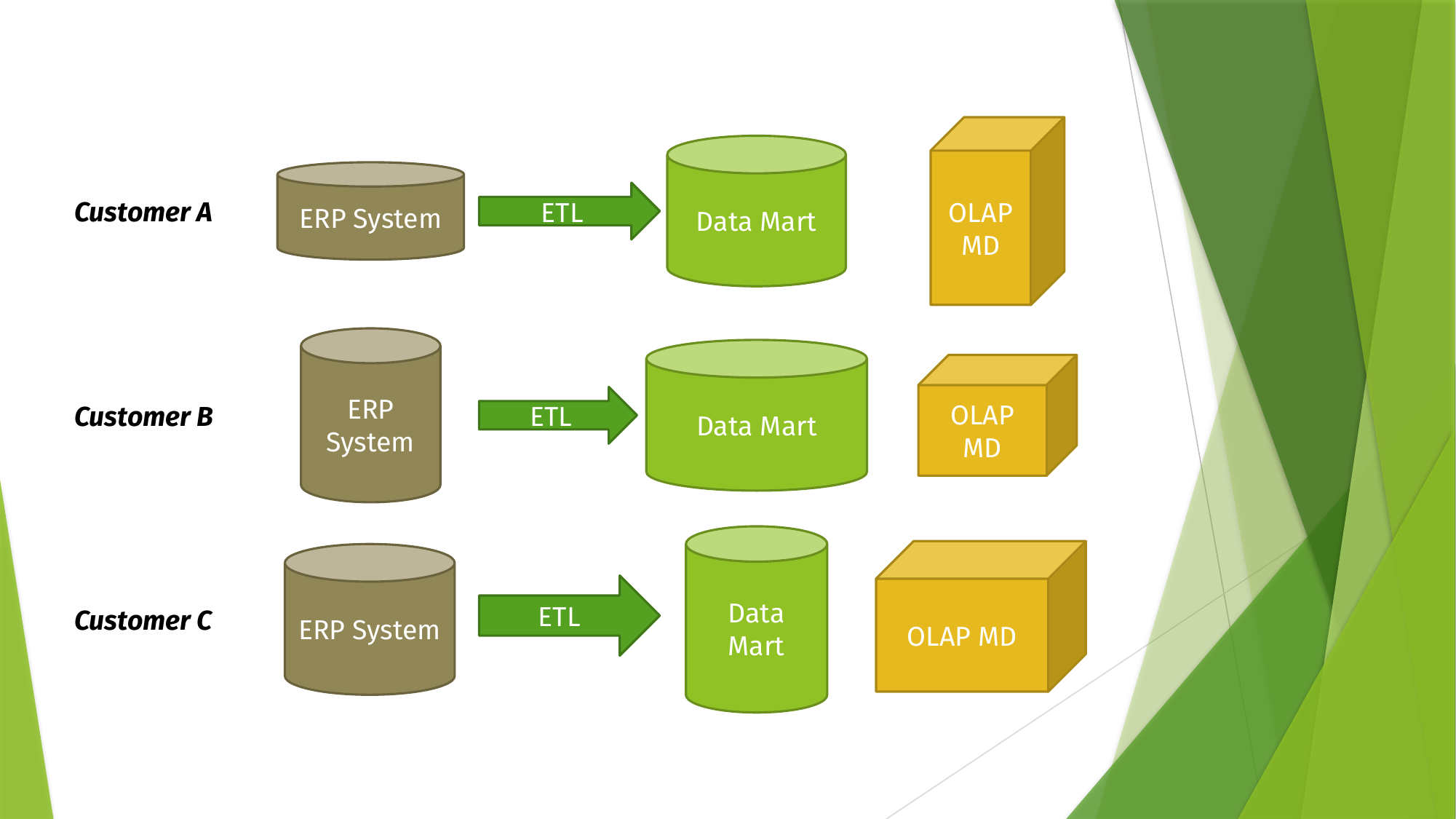

OLAP MD
Data Mart
ERP System
ETL
Customer A
ERP System
Data Mart
OLAP MD
ETL
Customer B
Data Mart
OLAP MD
ERP System
ETL
Customer C